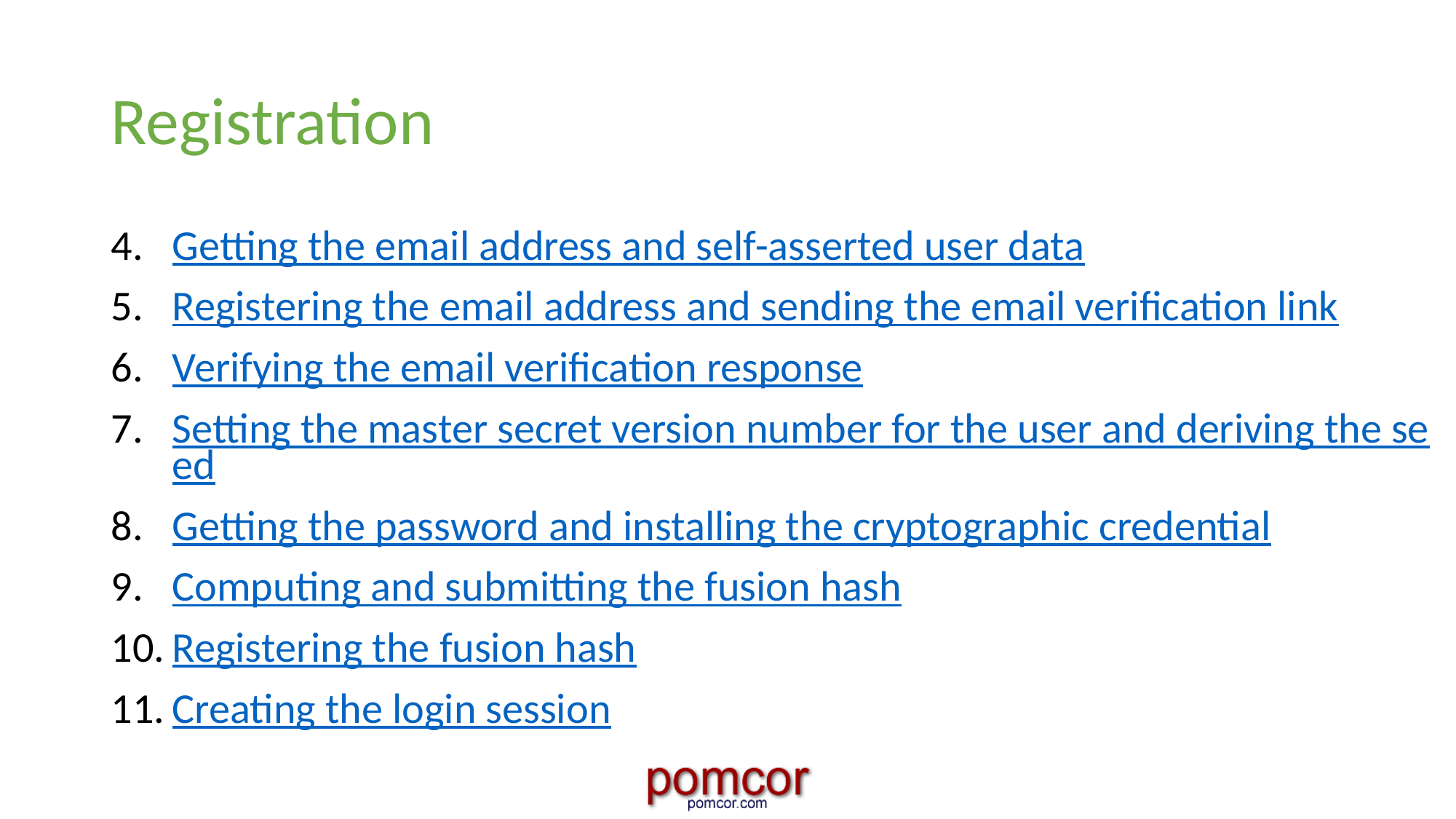

# Registration
Getting the email address and self-asserted user data
Registering the email address and sending the email verification link
Verifying the email verification response
Setting the master secret version number for the user and deriving the seed
Getting the password and installing the cryptographic credential
Computing and submitting the fusion hash
Registering the fusion hash
Creating the login session